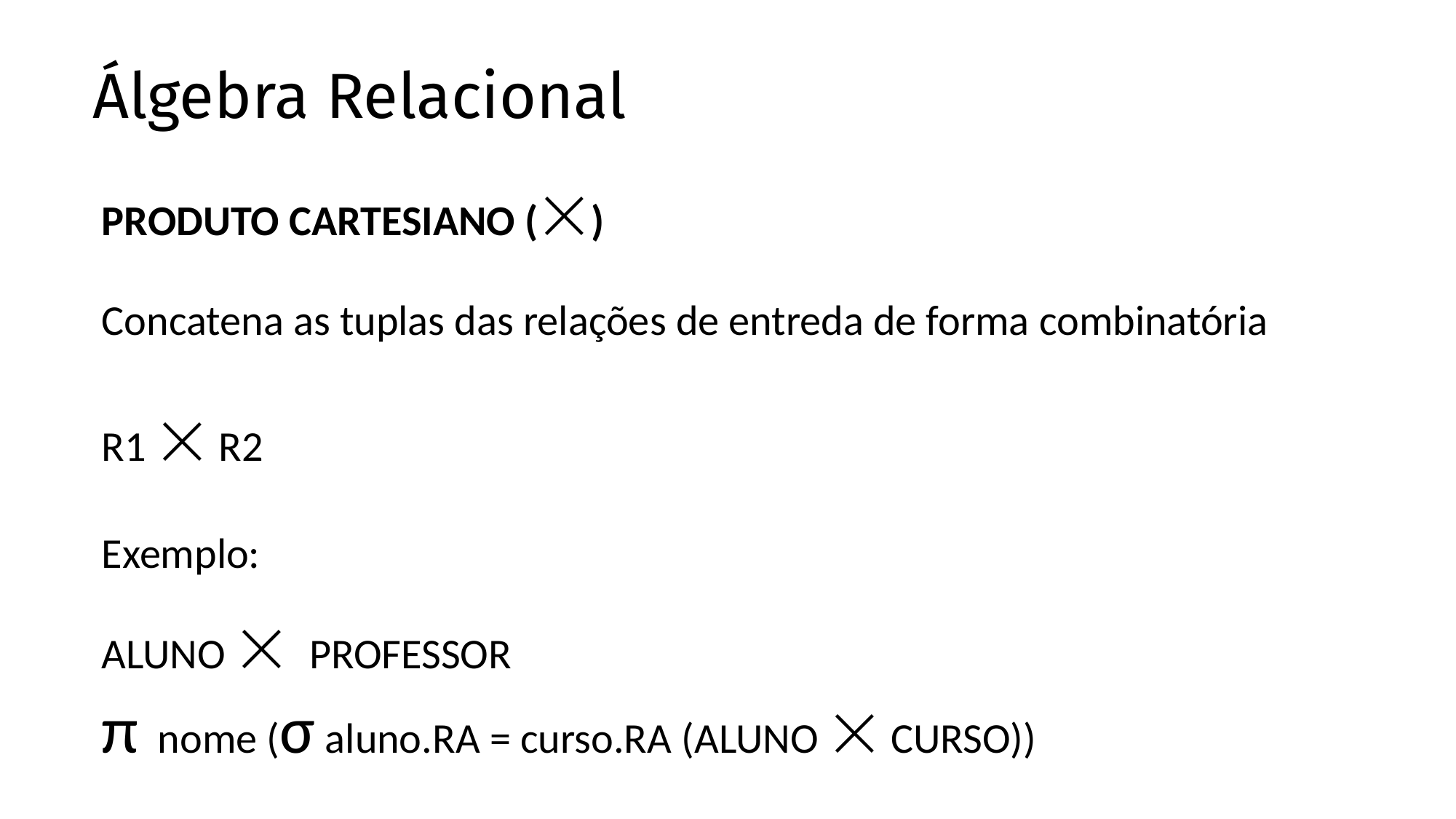

Álgebra Relacional
PRODUTO CARTESIANO (×)

Concatena as tuplas das relações de entreda de forma combinatória

R1 × R2

Exemplo:

ALUNO × PROFESSOR
π  nome (σ aluno.RA = curso.RA (ALUNO × CURSO))